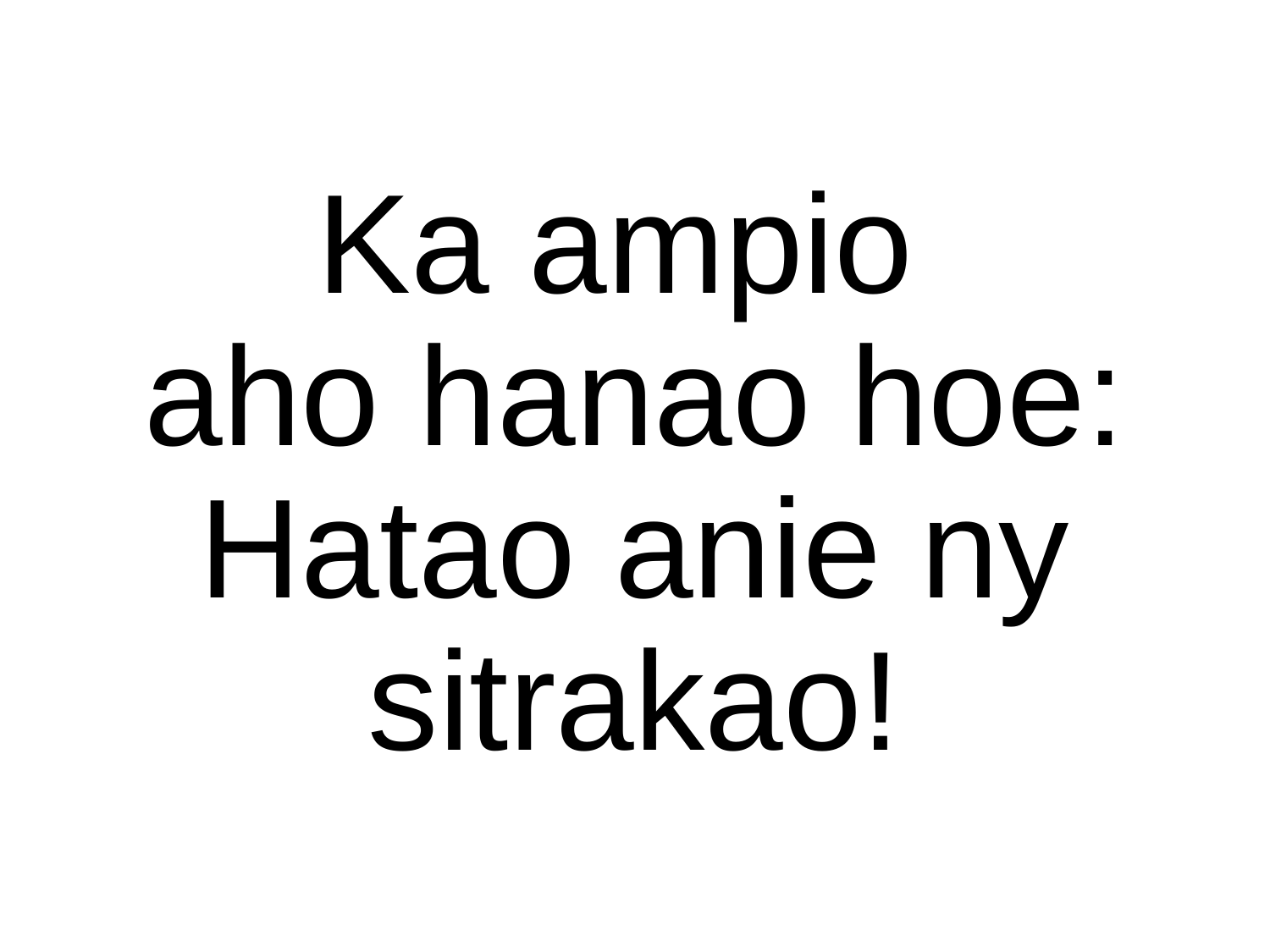

Ka ampio
aho hanao hoe:
Hatao anie ny sitrakao!